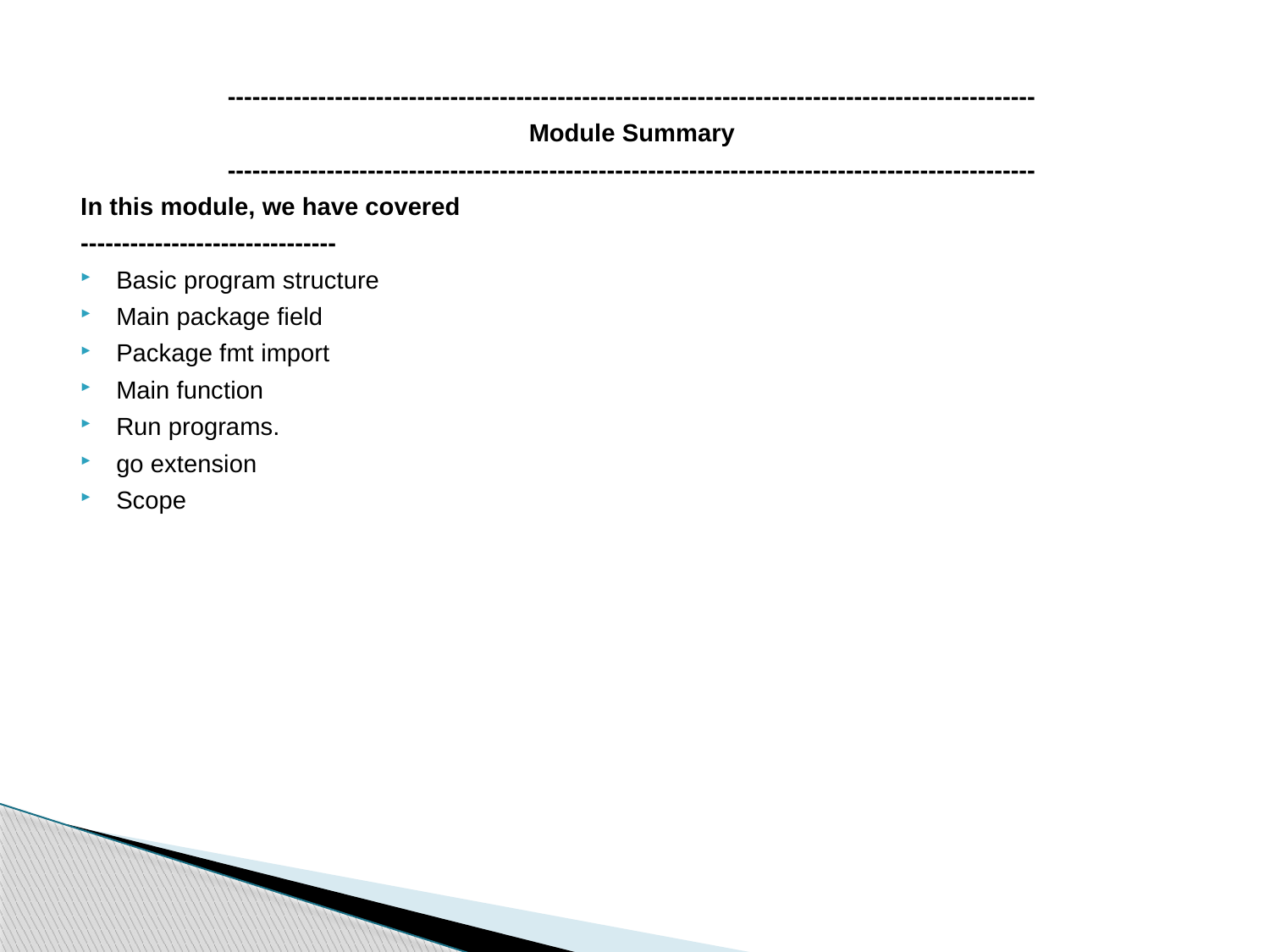

--------------------------------------------------------------------------------------------------
Module Summary
--------------------------------------------------------------------------------------------------
In this module, we have covered
-------------------------------
Basic program structure
Main package ﬁeld
Package fmt import
Main function
Run programs.
go extension
Scope